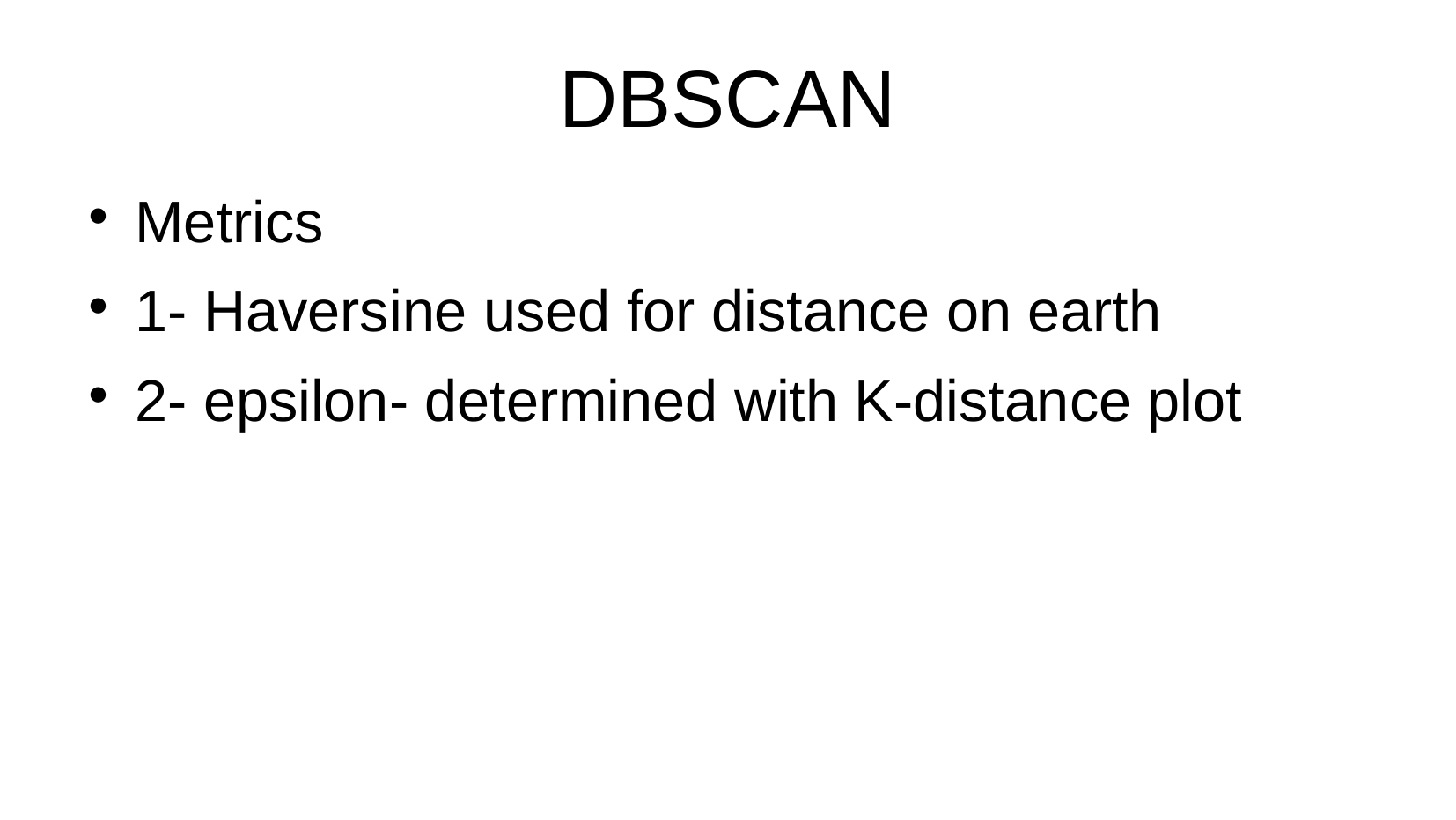

# DBSCAN
Metrics
1- Haversine used for distance on earth
2- epsilon- determined with K-distance plot